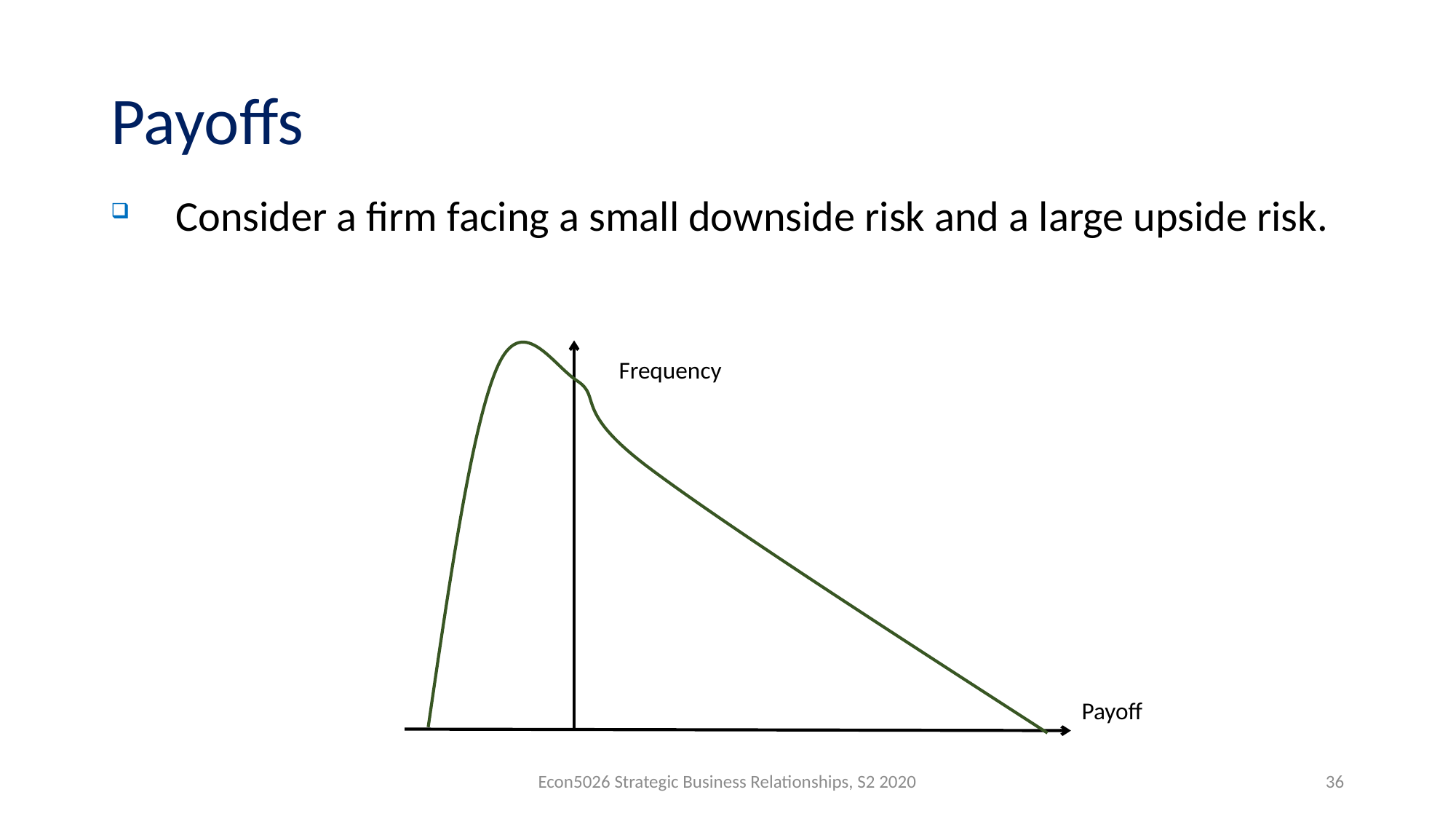

# Payoffs
Consider a firm facing a small downside risk and a large upside risk.

Frequency
Payoff
Econ5026 Strategic Business Relationships, S2 2020
36